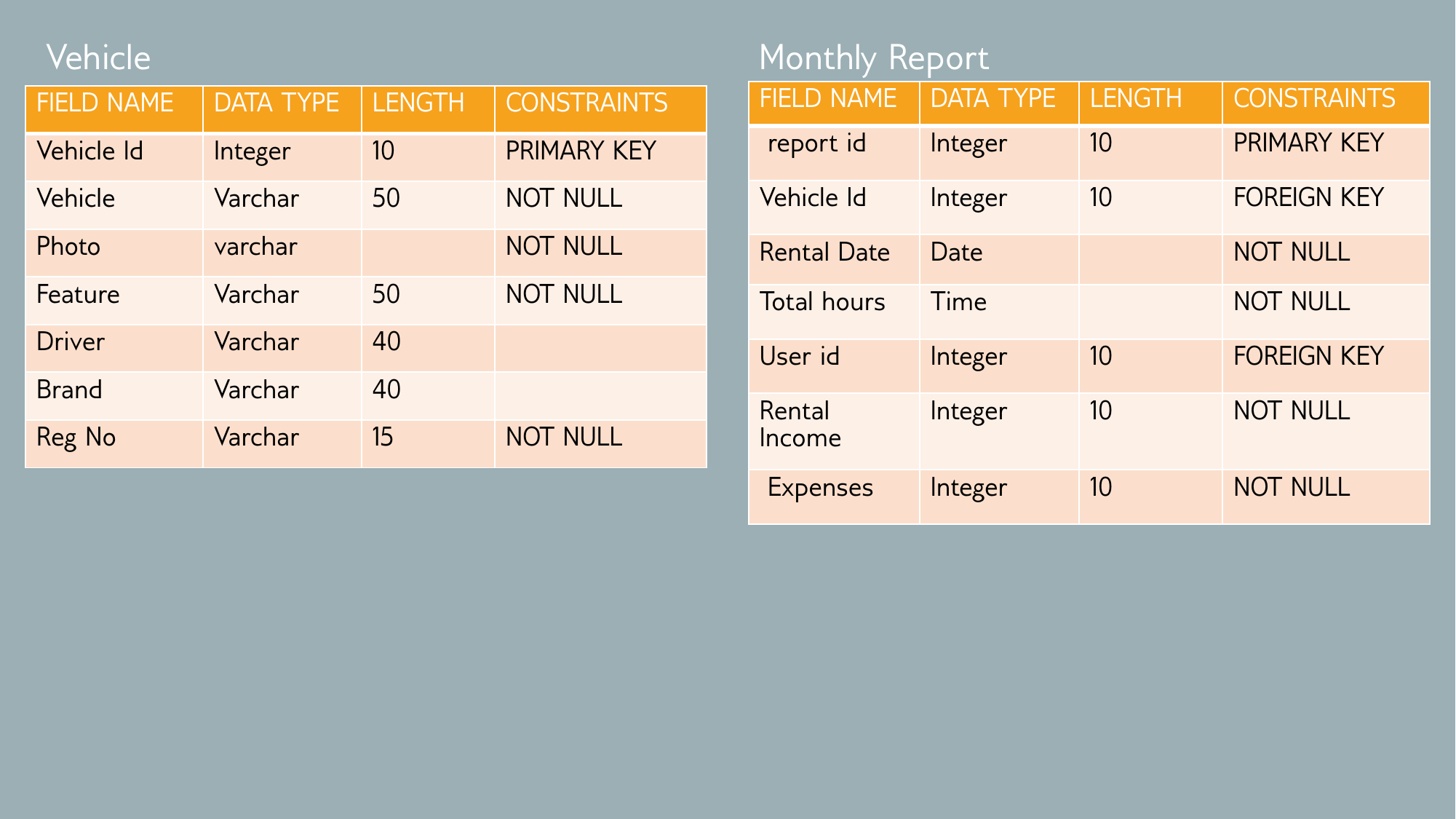

Vehicle
Monthly Report
| FIELD NAME | DATA TYPE | LENGTH | CONSTRAINTS |
| --- | --- | --- | --- |
| report id | Integer | 10 | PRIMARY KEY |
| Vehicle Id | Integer | 10 | FOREIGN KEY |
| Rental Date | Date |  | NOT NULL |
| Total hours | Time |  | NOT NULL |
| User id | Integer | 10 | FOREIGN KEY |
| Rental Income | Integer | 10 | NOT NULL |
| Expenses | Integer | 10 | NOT NULL |
| FIELD NAME | DATA TYPE | LENGTH | CONSTRAINTS |
| --- | --- | --- | --- |
| Vehicle Id | Integer | 10 | PRIMARY KEY |
| Vehicle | Varchar | 50 | NOT NULL |
| Photo | varchar |  | NOT NULL |
| Feature | Varchar | 50 | NOT NULL |
| Driver | Varchar | 40 |  |
| Brand | Varchar | 40 |  |
| Reg No | Varchar | 15 | NOT NULL |